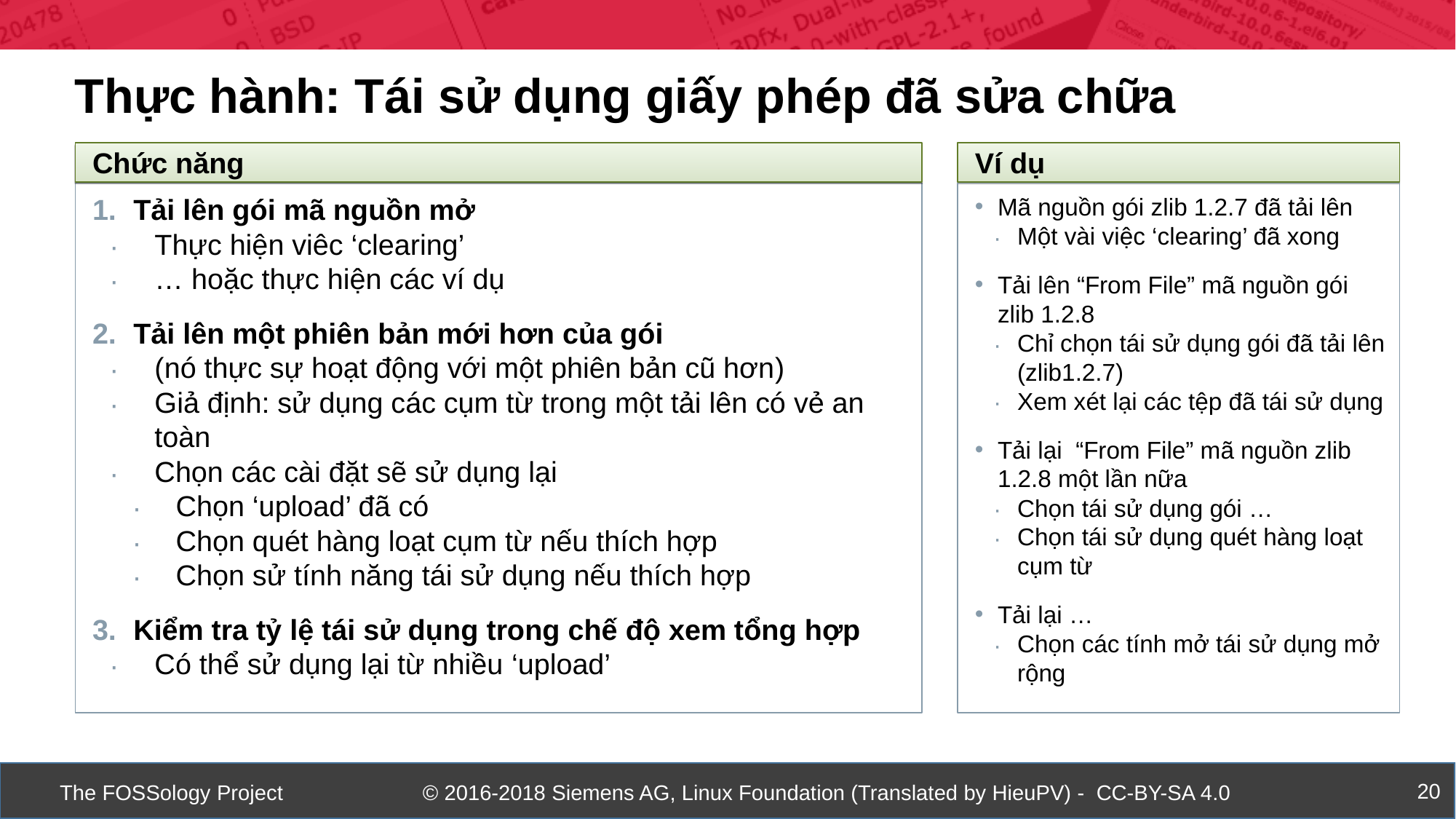

Thực hành: Tái sử dụng giấy phép đã sửa chữa
Chức năng
Ví dụ
Tải lên gói mã nguồn mở
Thực hiện viêc ‘clearing’
… hoặc thực hiện các ví dụ
Tải lên một phiên bản mới hơn của gói
(nó thực sự hoạt động với một phiên bản cũ hơn)
Giả định: sử dụng các cụm từ trong một tải lên có vẻ an toàn
Chọn các cài đặt sẽ sử dụng lại
Chọn ‘upload’ đã có
Chọn quét hàng loạt cụm từ nếu thích hợp
Chọn sử tính năng tái sử dụng nếu thích hợp
Kiểm tra tỷ lệ tái sử dụng trong chế độ xem tổng hợp
Có thể sử dụng lại từ nhiều ‘upload’
Mã nguồn gói zlib 1.2.7 đã tải lên
Một vài việc ‘clearing’ đã xong
Tải lên “From File” mã nguồn gói zlib 1.2.8
Chỉ chọn tái sử dụng gói đã tải lên (zlib1.2.7)
Xem xét lại các tệp đã tái sử dụng
Tải lại  “From File” mã nguồn zlib 1.2.8 một lần nữa
Chọn tái sử dụng gói …
Chọn tái sử dụng quét hàng loạt cụm từ
Tải lại …
Chọn các tính mở tái sử dụng mở rộng